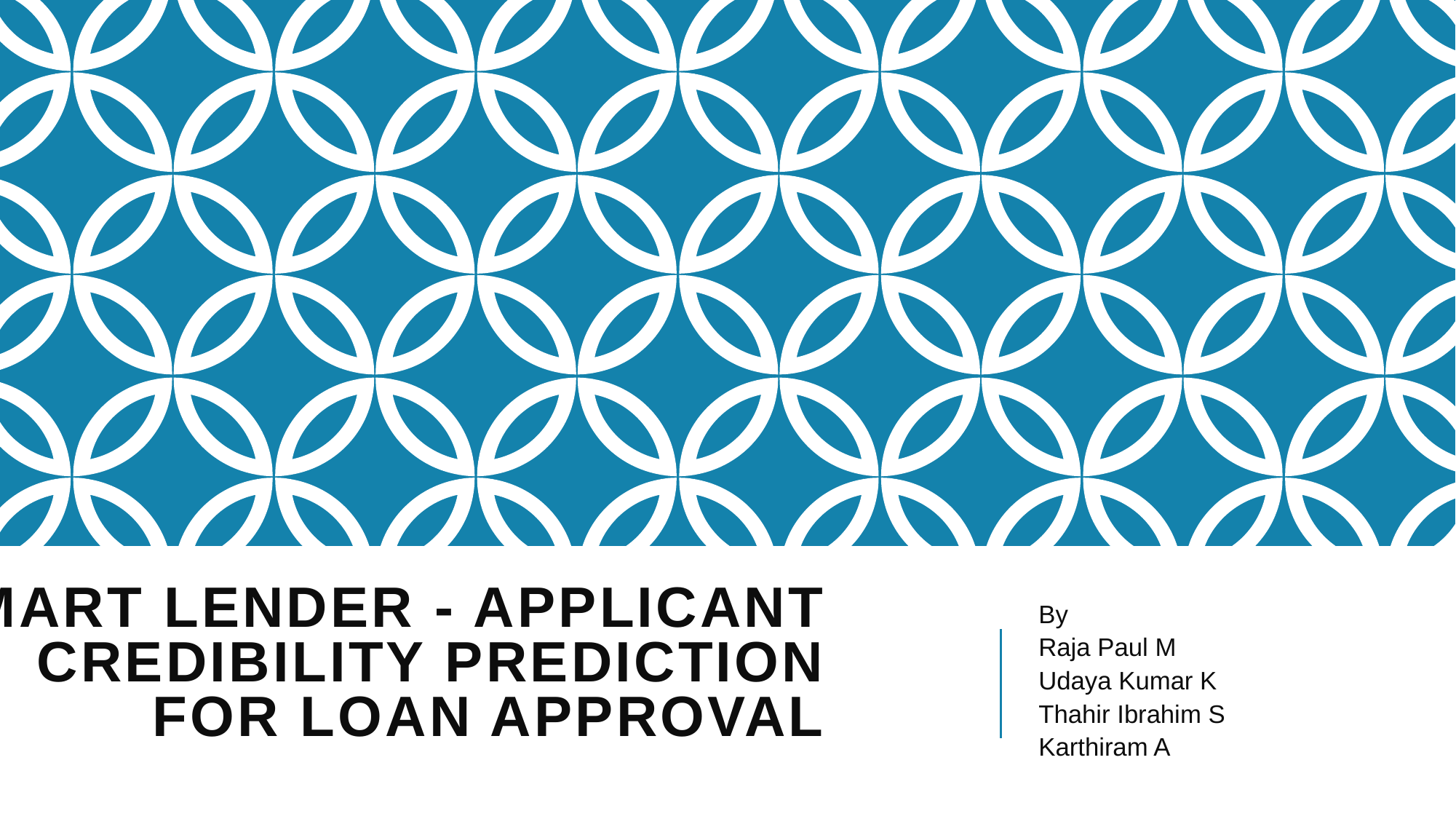

# Smart Lender - Applicant Credibility Prediction for Loan Approval
By
Raja Paul M
Udaya Kumar K
Thahir Ibrahim S
Karthiram A